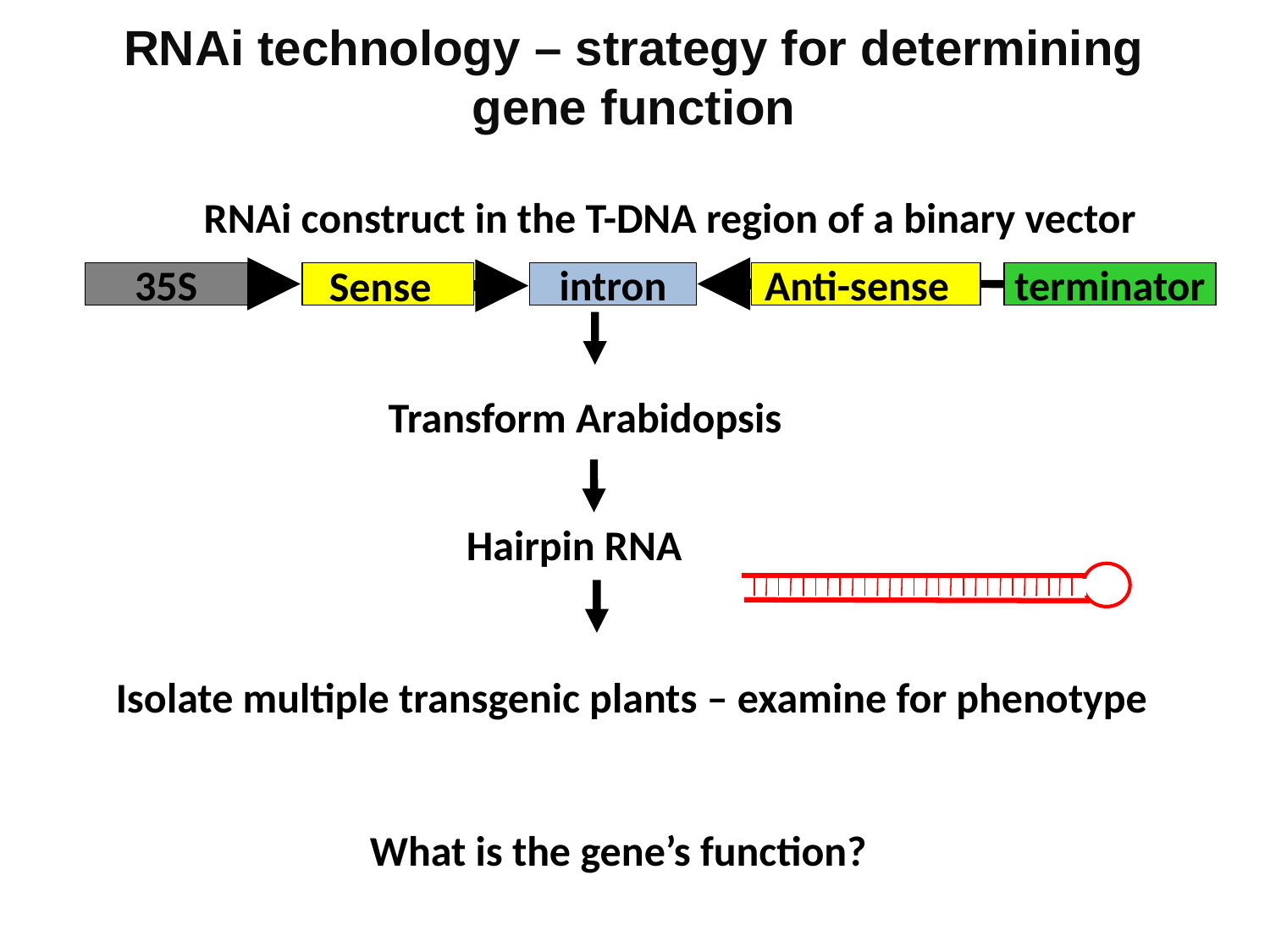

RNAi technology – strategy for determining gene function
RNAi construct in the T-DNA region of a binary vector
35S
Anti-sense
Sense

intron

terminator

Transform Arabidopsis

Hairpin RNA

Isolate multiple transgenic plants – examine for phenotype
What is the gene’s function?